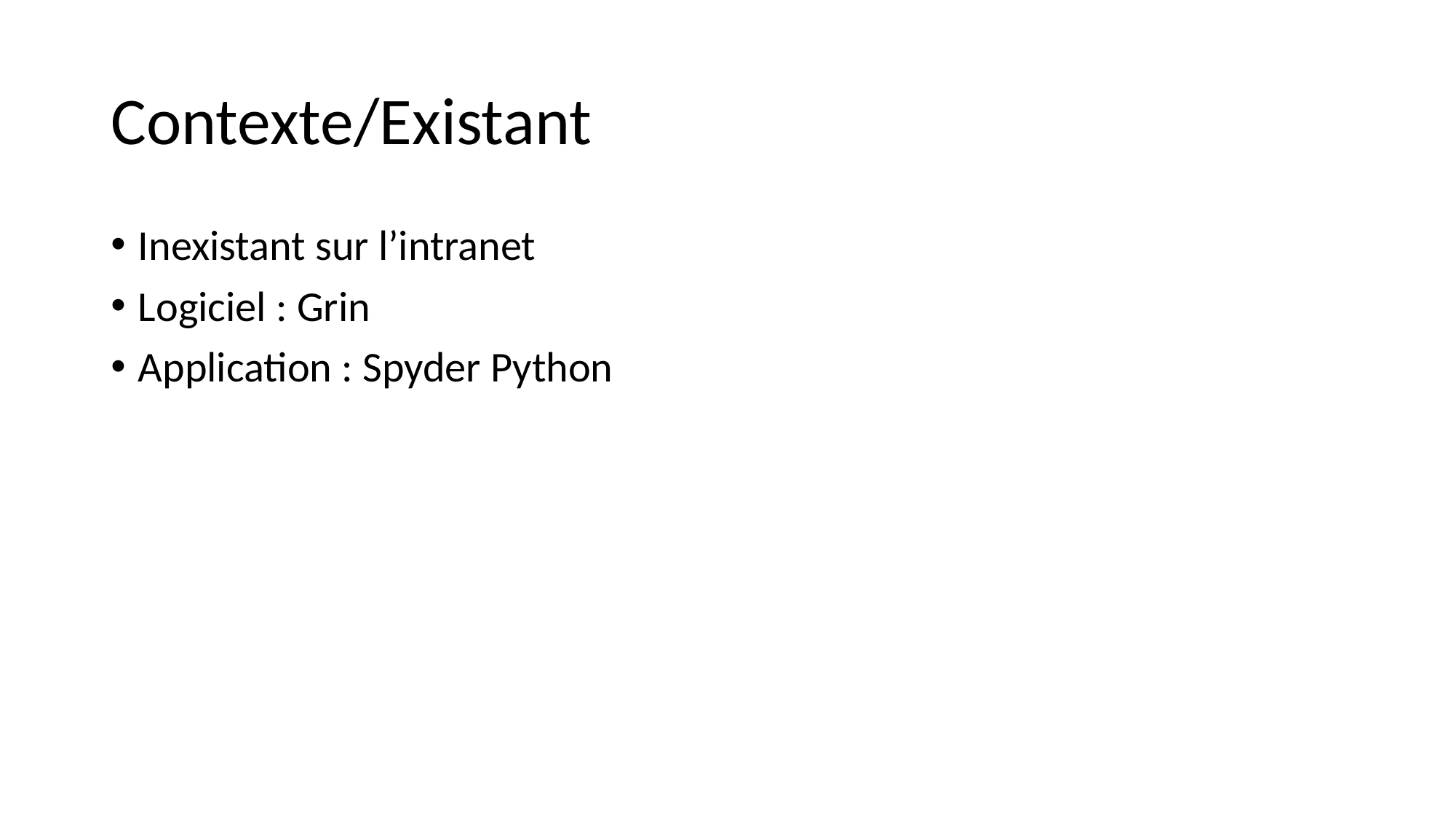

# Contexte/Existant
Inexistant sur l’intranet
Logiciel : Grin
Application : Spyder Python